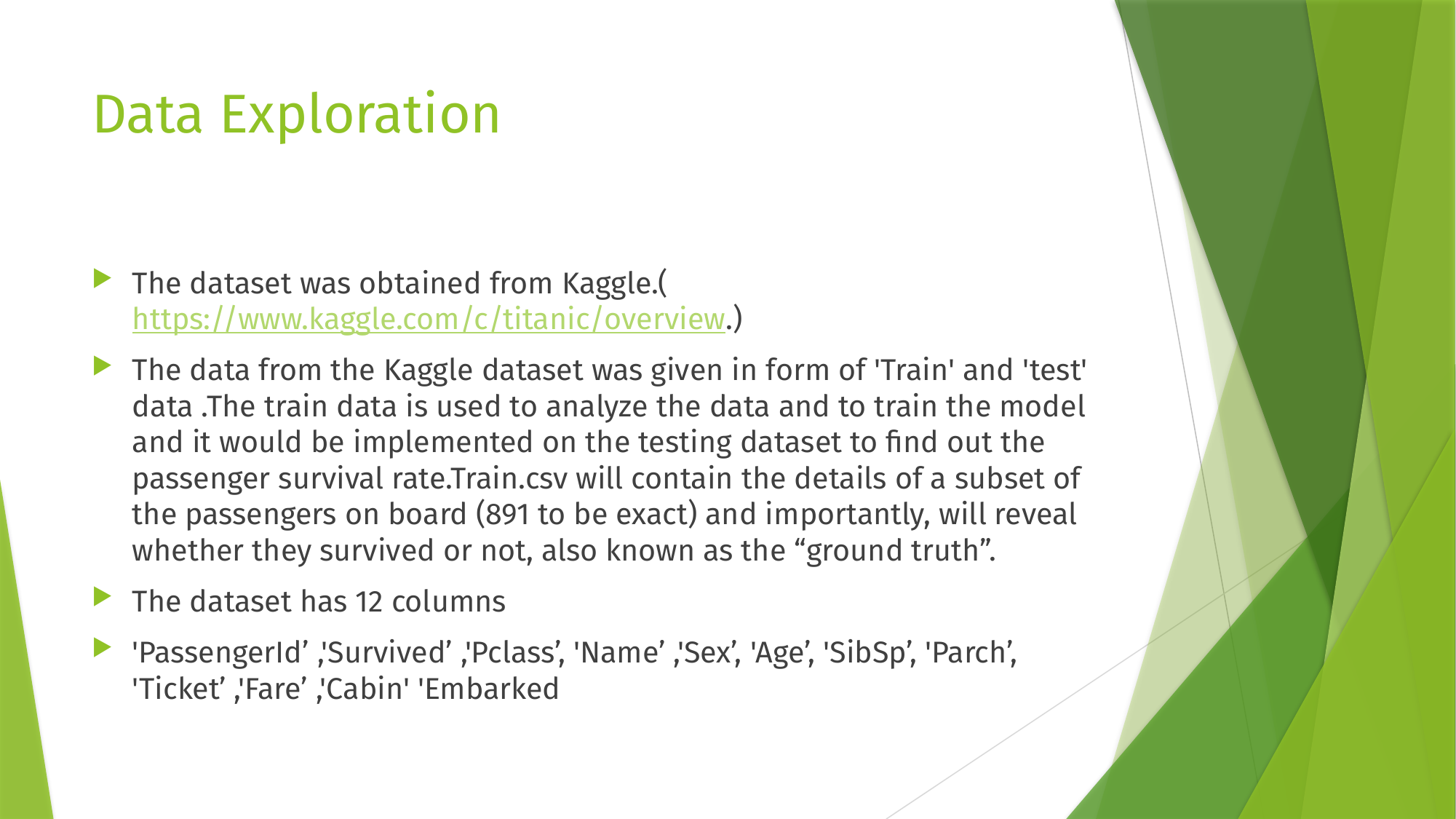

# Data Exploration
The dataset was obtained from Kaggle.(https://www.kaggle.com/c/titanic/overview.)
The data from the Kaggle dataset was given in form of 'Train' and 'test' data .The train data is used to analyze the data and to train the model and it would be implemented on the testing dataset to find out the passenger survival rate.Train.csv will contain the details of a subset of the passengers on board (891 to be exact) and importantly, will reveal whether they survived or not, also known as the “ground truth”.
The dataset has 12 columns
'PassengerId’ ,'Survived’ ,'Pclass’, 'Name’ ,'Sex’, 'Age’, 'SibSp’, 'Parch’, 'Ticket’ ,'Fare’ ,'Cabin' 'Embarked